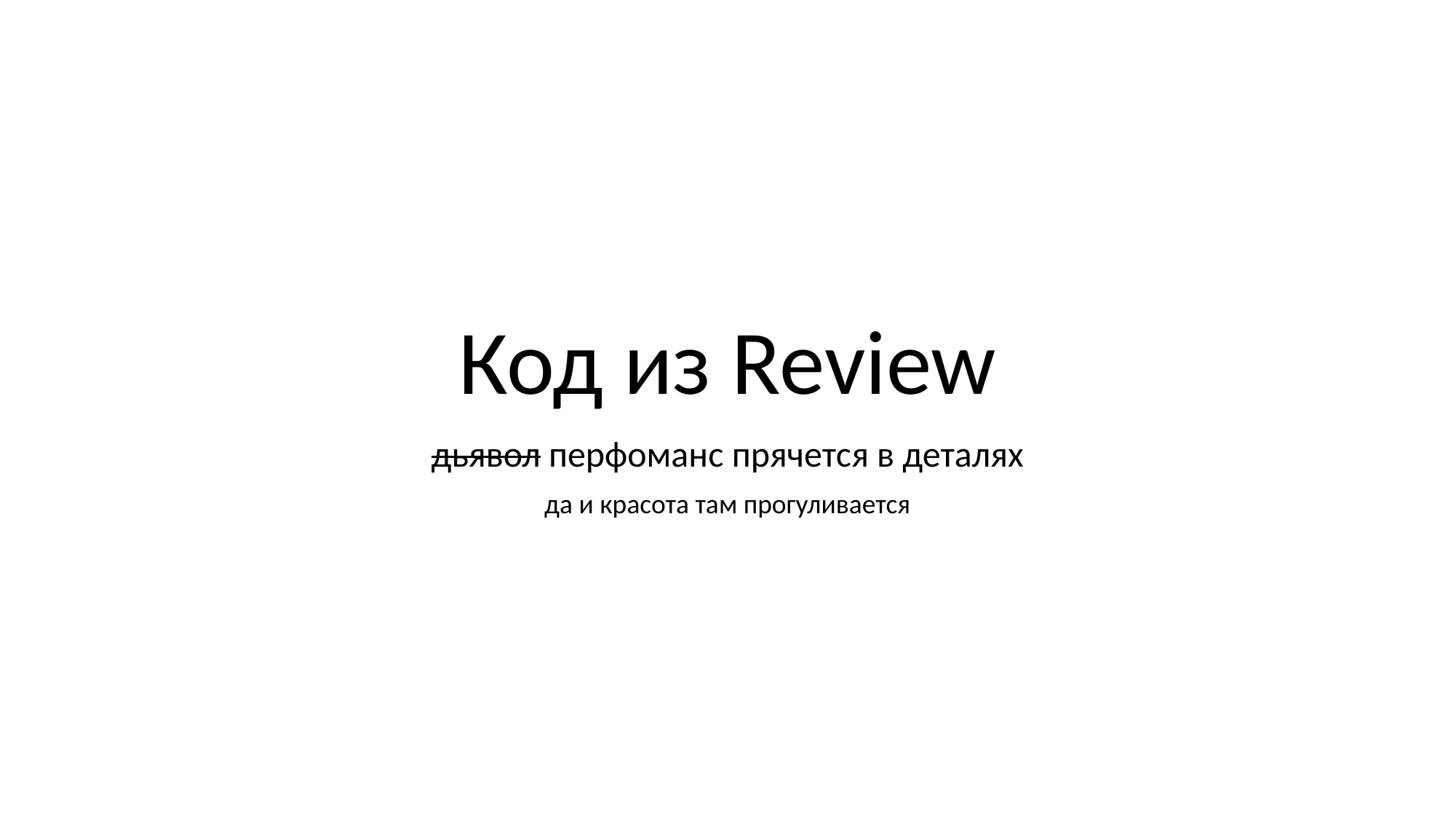

# Код из Review
дьявол перфоманс прячется в деталях
да и красота там прогуливается